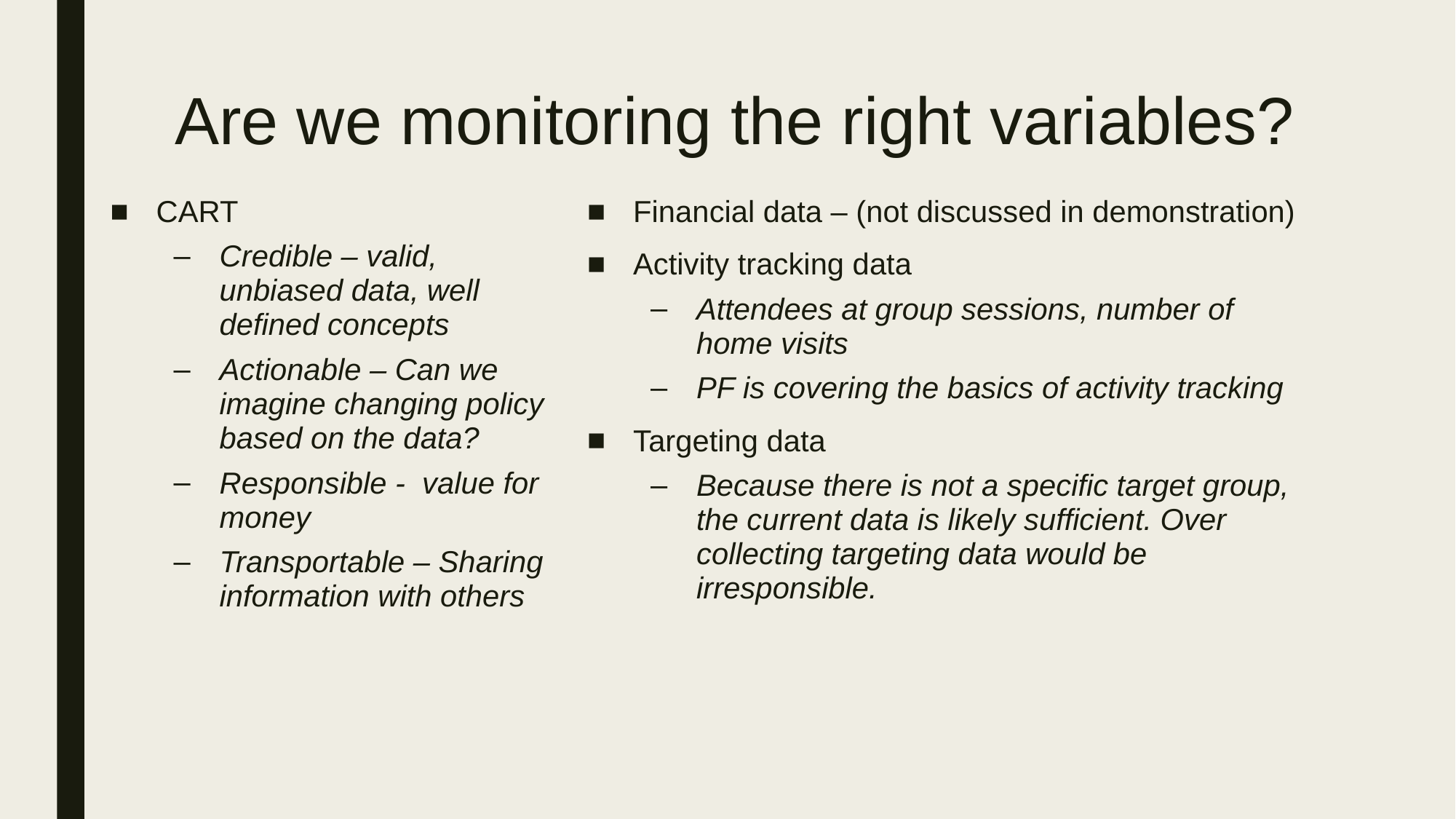

# Are we monitoring the right variables?
CART
Credible – valid, unbiased data, well defined concepts
Actionable – Can we imagine changing policy based on the data?
Responsible -  value for money
Transportable – Sharing information with others

Financial data – (not discussed in demonstration)
Activity tracking data
Attendees at group sessions, number of home visits
PF is covering the basics of activity tracking
Targeting data
Because there is not a specific target group, the current data is likely sufficient. Over collecting targeting data would be irresponsible.